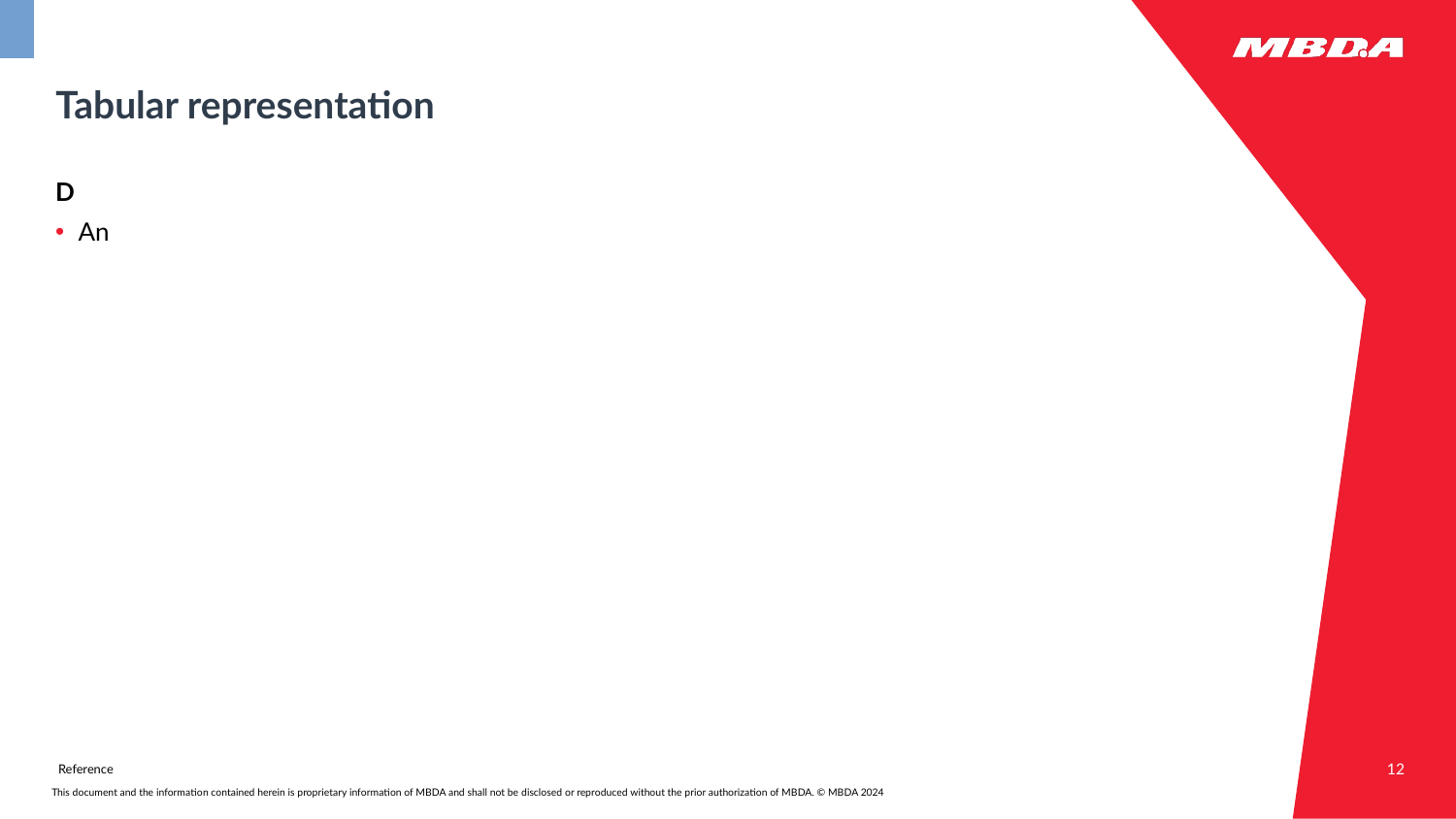

# Tabular representation
D
An

12
Reference